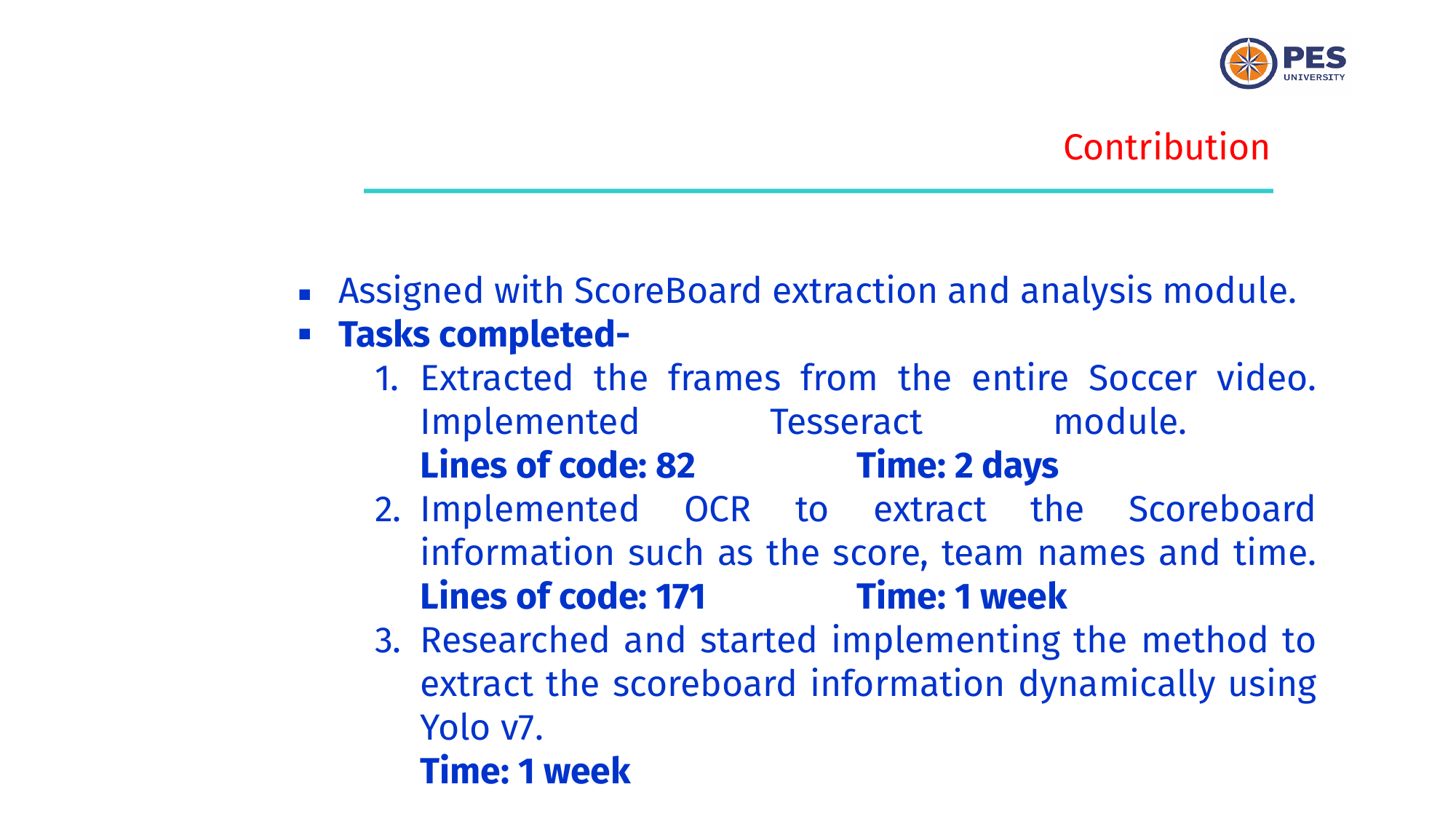

Contribution

Assigned with ScoreBoard extraction and analysis module.
Tasks completed-
Extracted the frames from the entire Soccer video. Implemented Tesseract module.
Lines of code: 82		Time: 2 days
Implemented OCR to extract the Scoreboard information such as the score, team names and time.
Lines of code: 171		Time: 1 week
Researched and started implementing the method to extract the scoreboard information dynamically using Yolo v7.
Time: 1 week